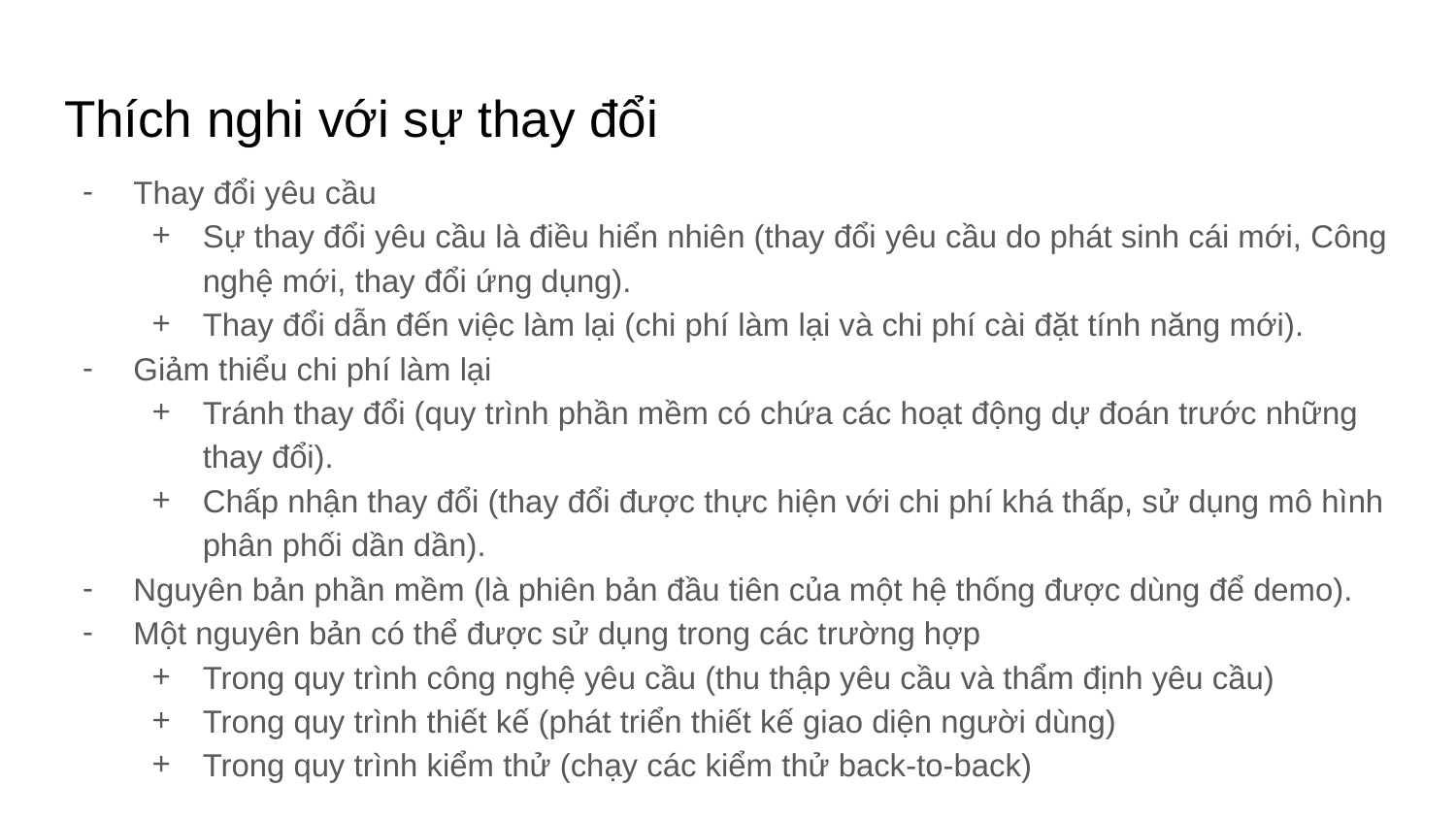

# Thích nghi với sự thay đổi
Thay đổi yêu cầu
Sự thay đổi yêu cầu là điều hiển nhiên (thay đổi yêu cầu do phát sinh cái mới, Công nghệ mới, thay đổi ứng dụng).
Thay đổi dẫn đến việc làm lại (chi phí làm lại và chi phí cài đặt tính năng mới).
Giảm thiểu chi phí làm lại
Tránh thay đổi (quy trình phần mềm có chứa các hoạt động dự đoán trước những thay đổi).
Chấp nhận thay đổi (thay đổi được thực hiện với chi phí khá thấp, sử dụng mô hình phân phối dần dần).
Nguyên bản phần mềm (là phiên bản đầu tiên của một hệ thống được dùng để demo).
Một nguyên bản có thể được sử dụng trong các trường hợp
Trong quy trình công nghệ yêu cầu (thu thập yêu cầu và thẩm định yêu cầu)
Trong quy trình thiết kế (phát triển thiết kế giao diện người dùng)
Trong quy trình kiểm thử (chạy các kiểm thử back-to-back)